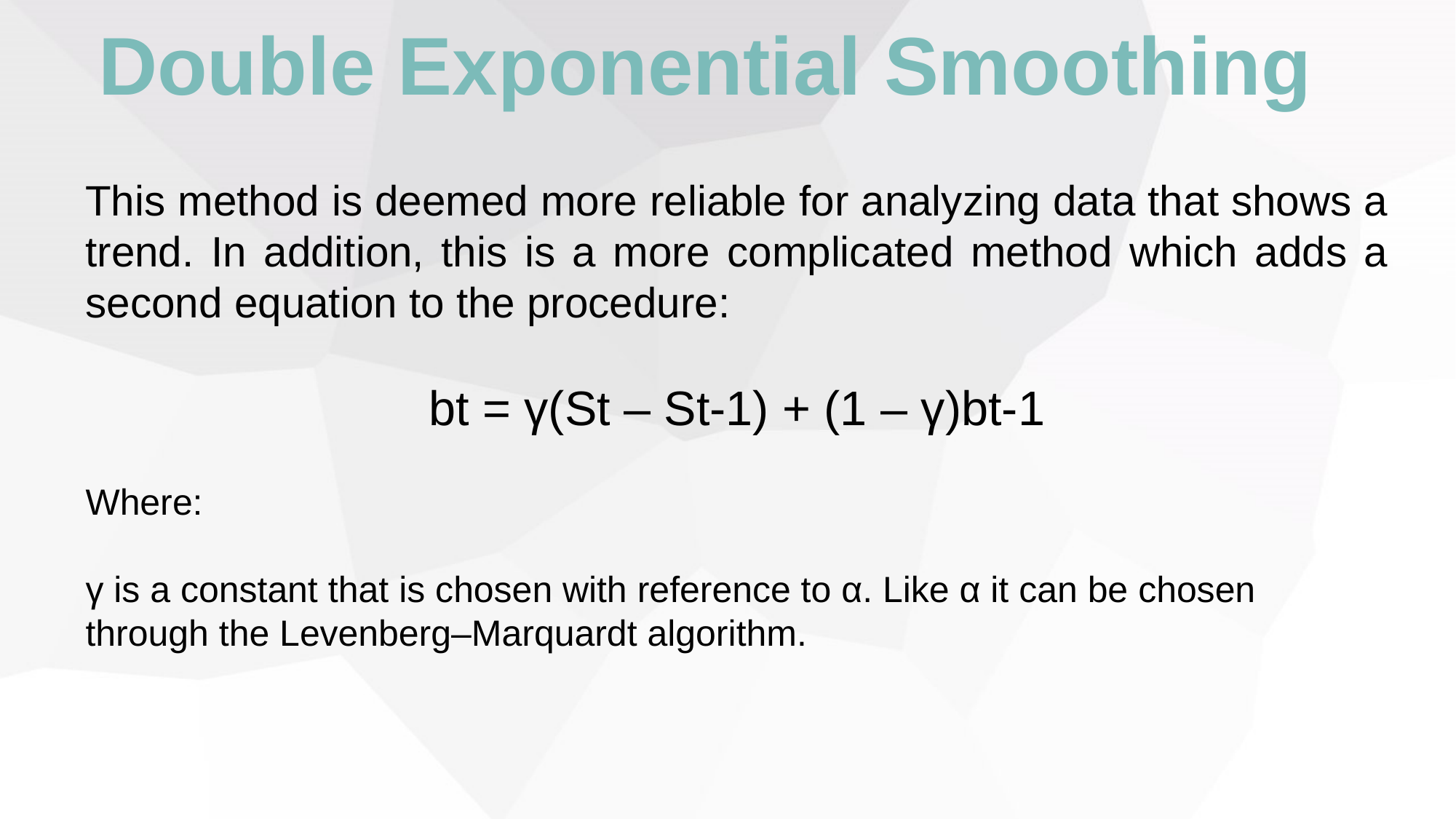

Double Exponential Smoothing
This method is deemed more reliable for analyzing data that shows a trend. In addition, this is a more complicated method which adds a second equation to the procedure:

bt = γ(St – St-1) + (1 – γ)bt-1

Where:

γ is a constant that is chosen with reference to α. Like α it can be chosen through the Levenberg–Marquardt algorithm.